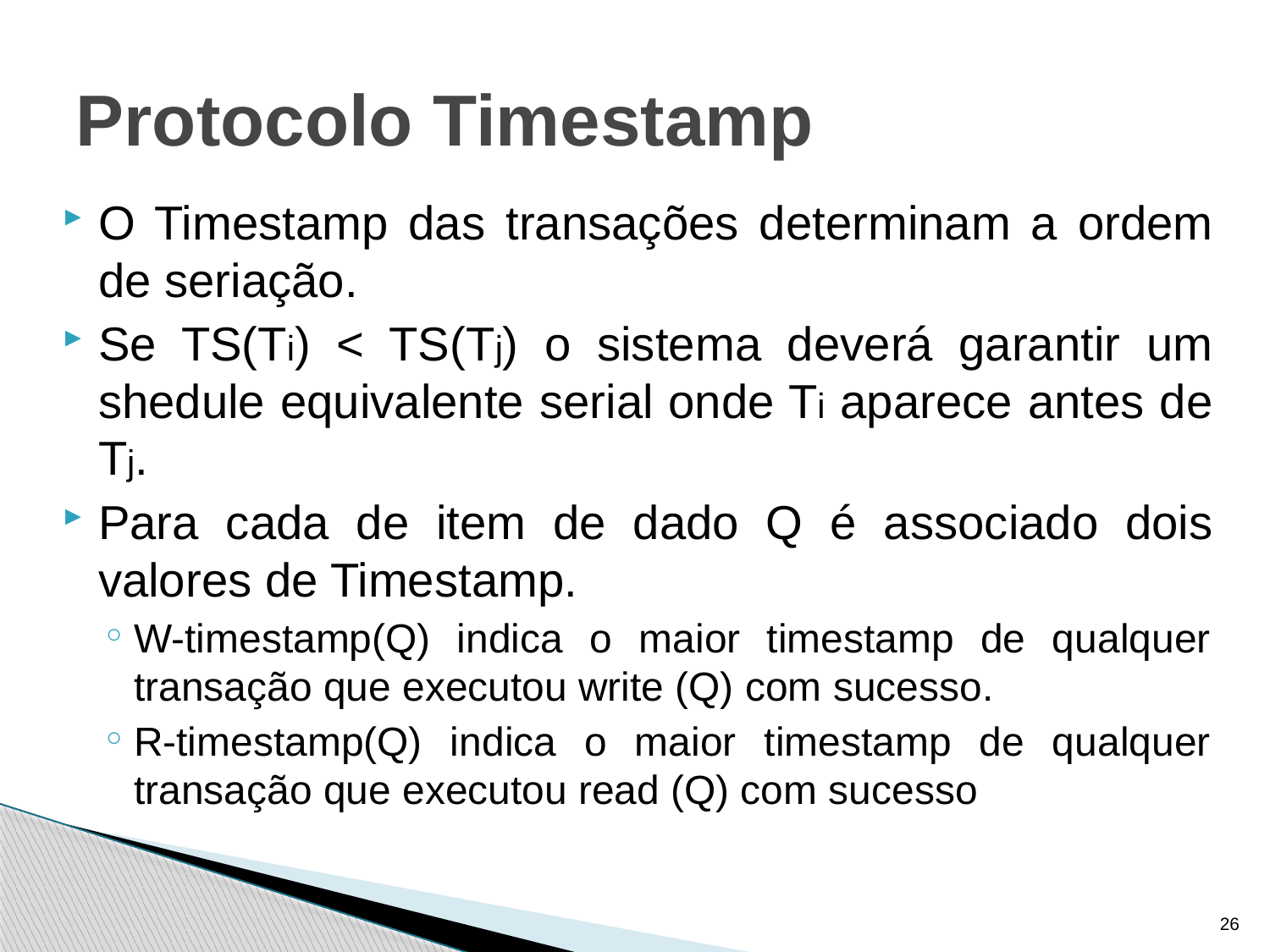

# Protocolo Timestamp
O Timestamp das transações determinam a ordem de seriação.
Se TS(Ti) < TS(Tj) o sistema deverá garantir um shedule equivalente serial onde Ti aparece antes de Tj.
Para cada de item de dado Q é associado dois valores de Timestamp.
W-timestamp(Q) indica o maior timestamp de qualquer transação que executou write (Q) com sucesso.
R-timestamp(Q) indica o maior timestamp de qualquer transação que executou read (Q) com sucesso
26